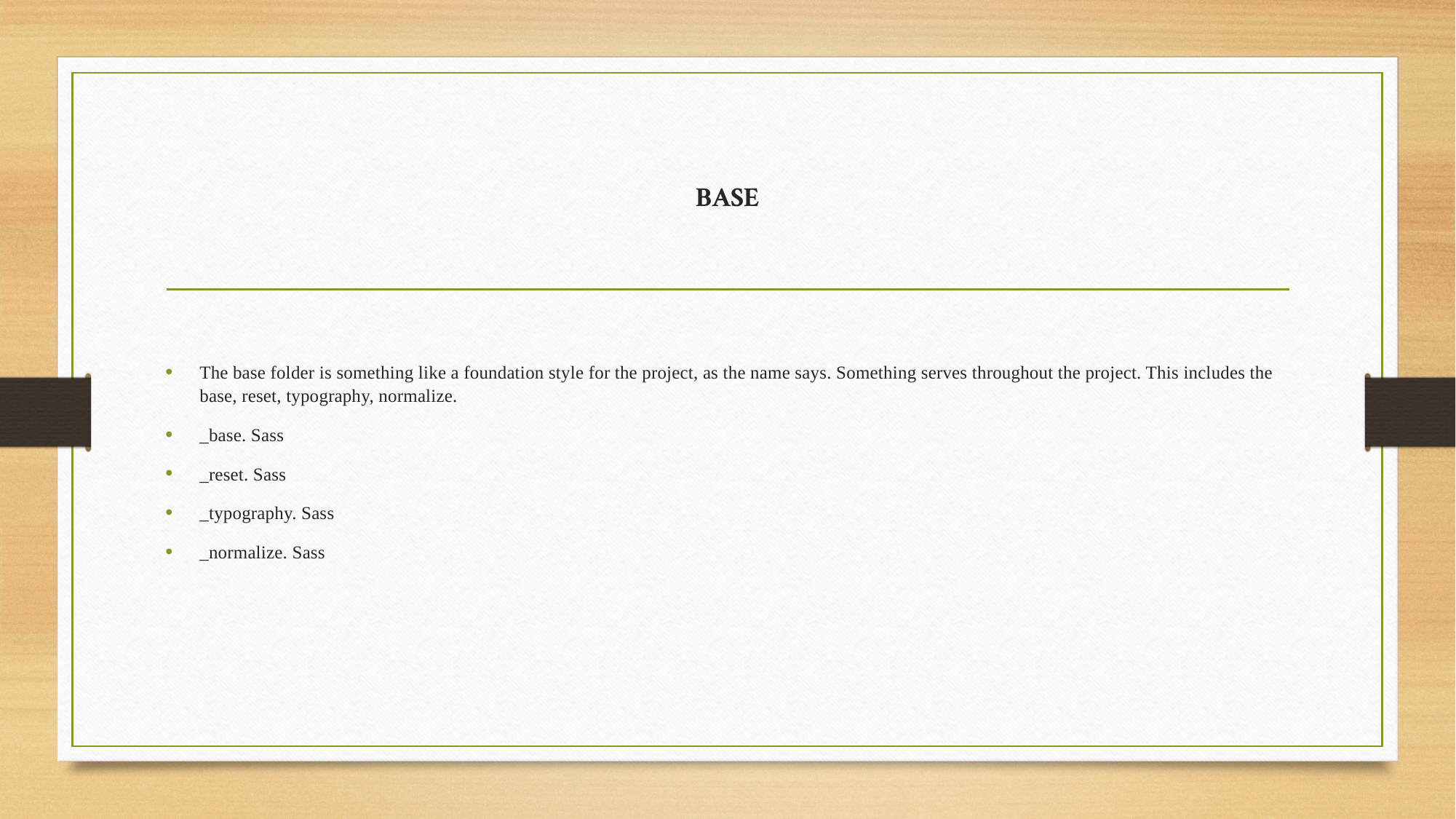

# BASE

The base folder is something like a foundation style for the project, as the name says. Something serves throughout the project. This includes the base, reset, typography, normalize.
_base. Sass
_reset. Sass
_typography. Sass
_normalize. Sass